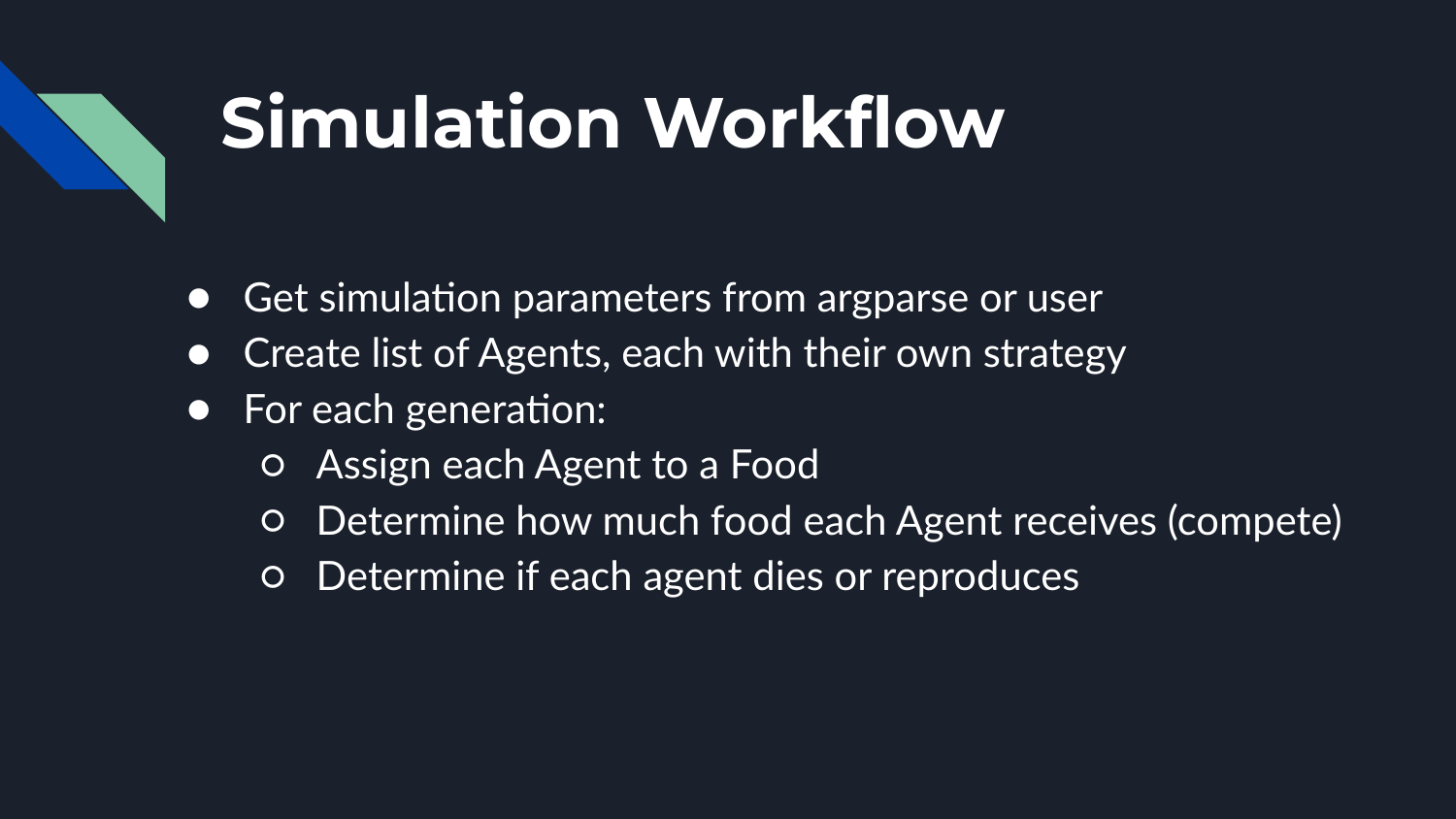

# Simulation Workflow
Get simulation parameters from argparse or user
Create list of Agents, each with their own strategy
For each generation:
Assign each Agent to a Food
Determine how much food each Agent receives (compete)
Determine if each agent dies or reproduces